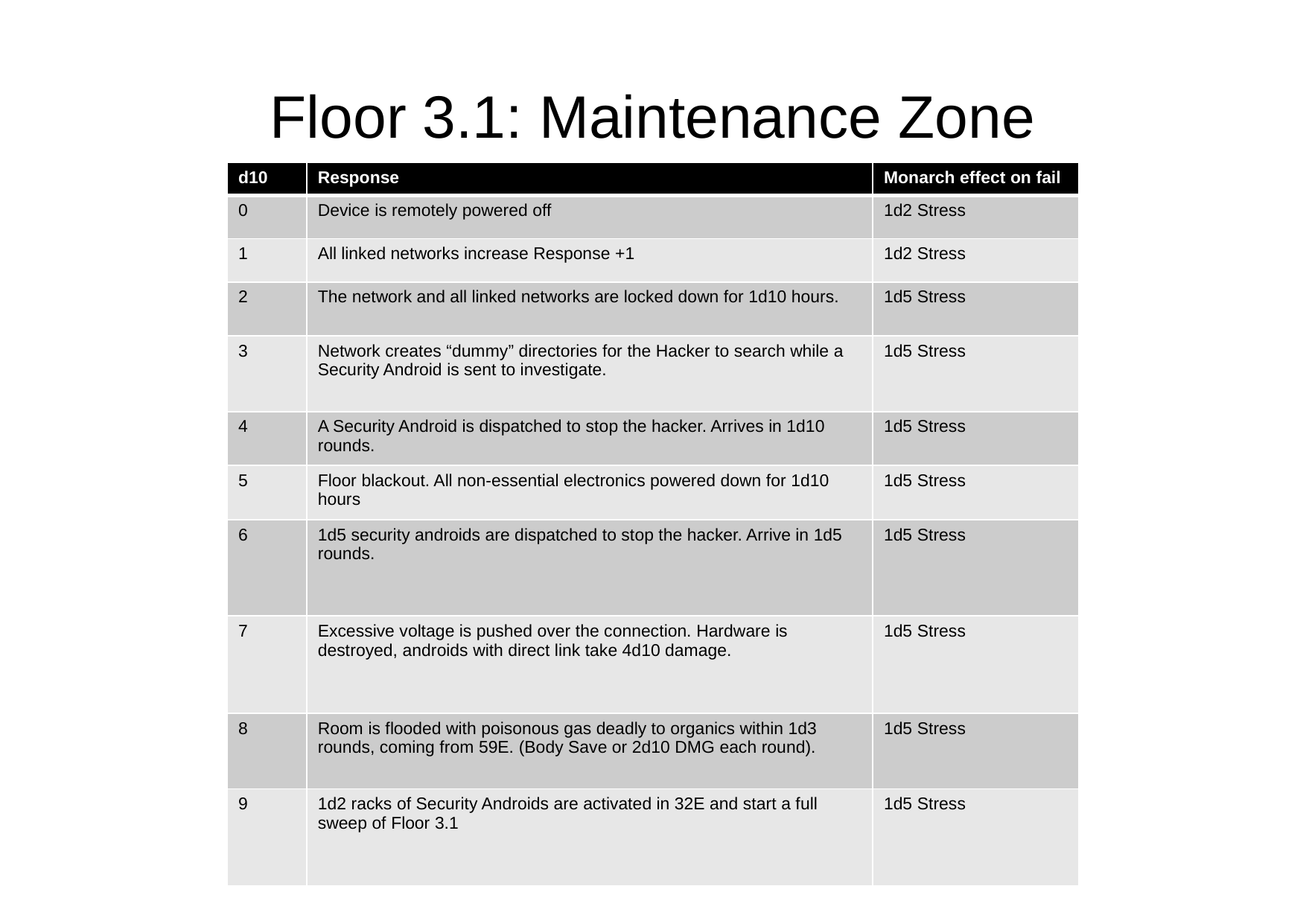

# Floor 3.1: Maintenance Zone
| d10 | Response | Monarch effect on fail |
| --- | --- | --- |
| 0 | Device is remotely powered off | 1d2 Stress |
| 1 | All linked networks increase Response +1 | 1d2 Stress |
| 2 | The network and all linked networks are locked down for 1d10 hours. | 1d5 Stress |
| 3 | Network creates “dummy” directories for the Hacker to search while a Security Android is sent to investigate. | 1d5 Stress |
| 4 | A Security Android is dispatched to stop the hacker. Arrives in 1d10 rounds. | 1d5 Stress |
| 5 | Floor blackout. All non-essential electronics powered down for 1d10 hours | 1d5 Stress |
| 6 | 1d5 security androids are dispatched to stop the hacker. Arrive in 1d5 rounds. | 1d5 Stress |
| 7 | Excessive voltage is pushed over the connection. Hardware is destroyed, androids with direct link take 4d10 damage. | 1d5 Stress |
| 8 | Room is flooded with poisonous gas deadly to organics within 1d3 rounds, coming from 59E. (Body Save or 2d10 DMG each round). | 1d5 Stress |
| 9 | 1d2 racks of Security Androids are activated in 32E and start a full sweep of Floor 3.1 | 1d5 Stress |